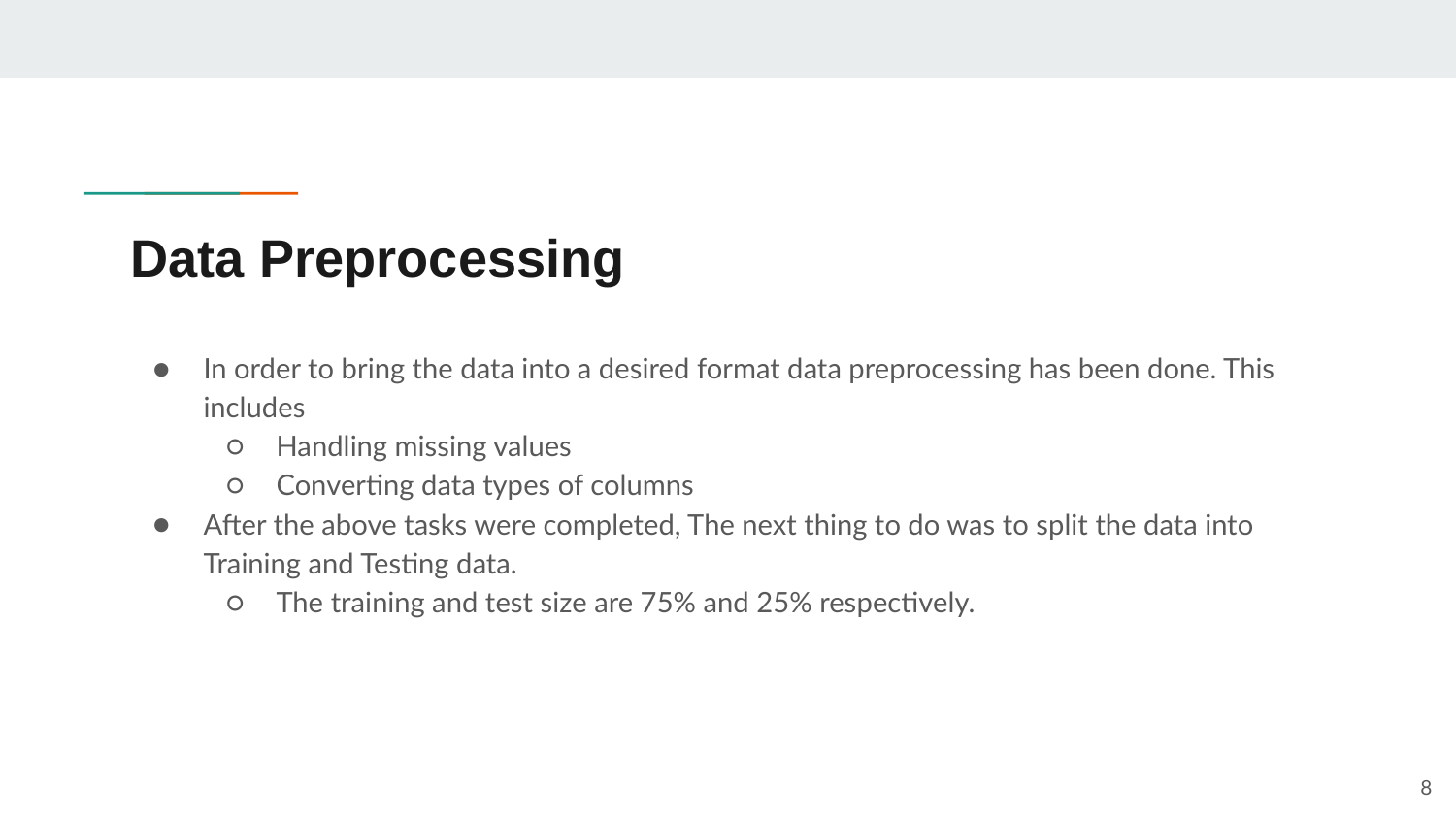

# Data Preprocessing
In order to bring the data into a desired format data preprocessing has been done. This includes
Handling missing values
Converting data types of columns
After the above tasks were completed, The next thing to do was to split the data into Training and Testing data.
The training and test size are 75% and 25% respectively.

8